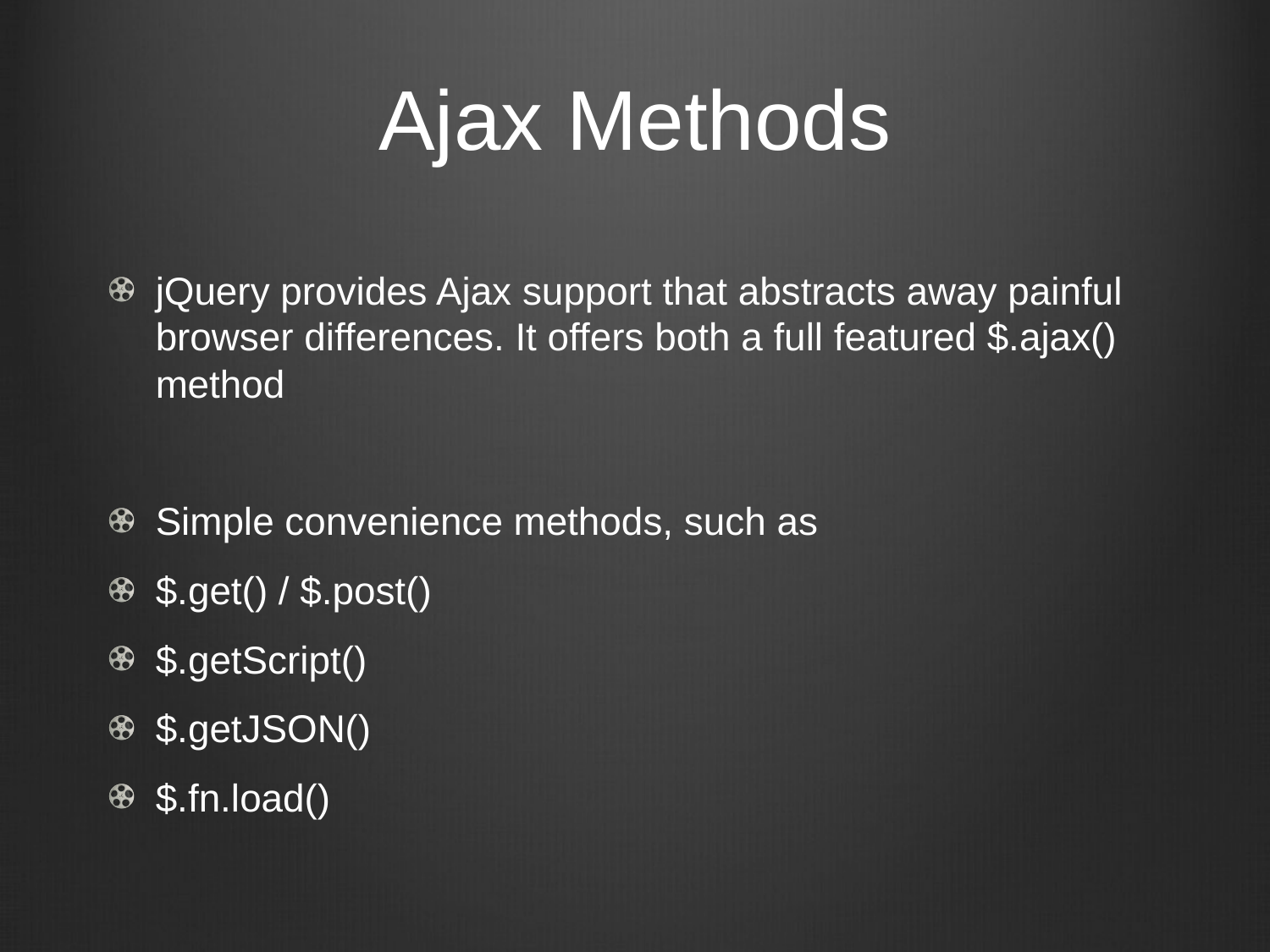

# Ajax Methods
jQuery provides Ajax support that abstracts away painful browser differences. It offers both a full featured $.ajax() method

Simple convenience methods, such as
$.get() / $.post()
$.getScript()
$.getJSON()
$.fn.load()